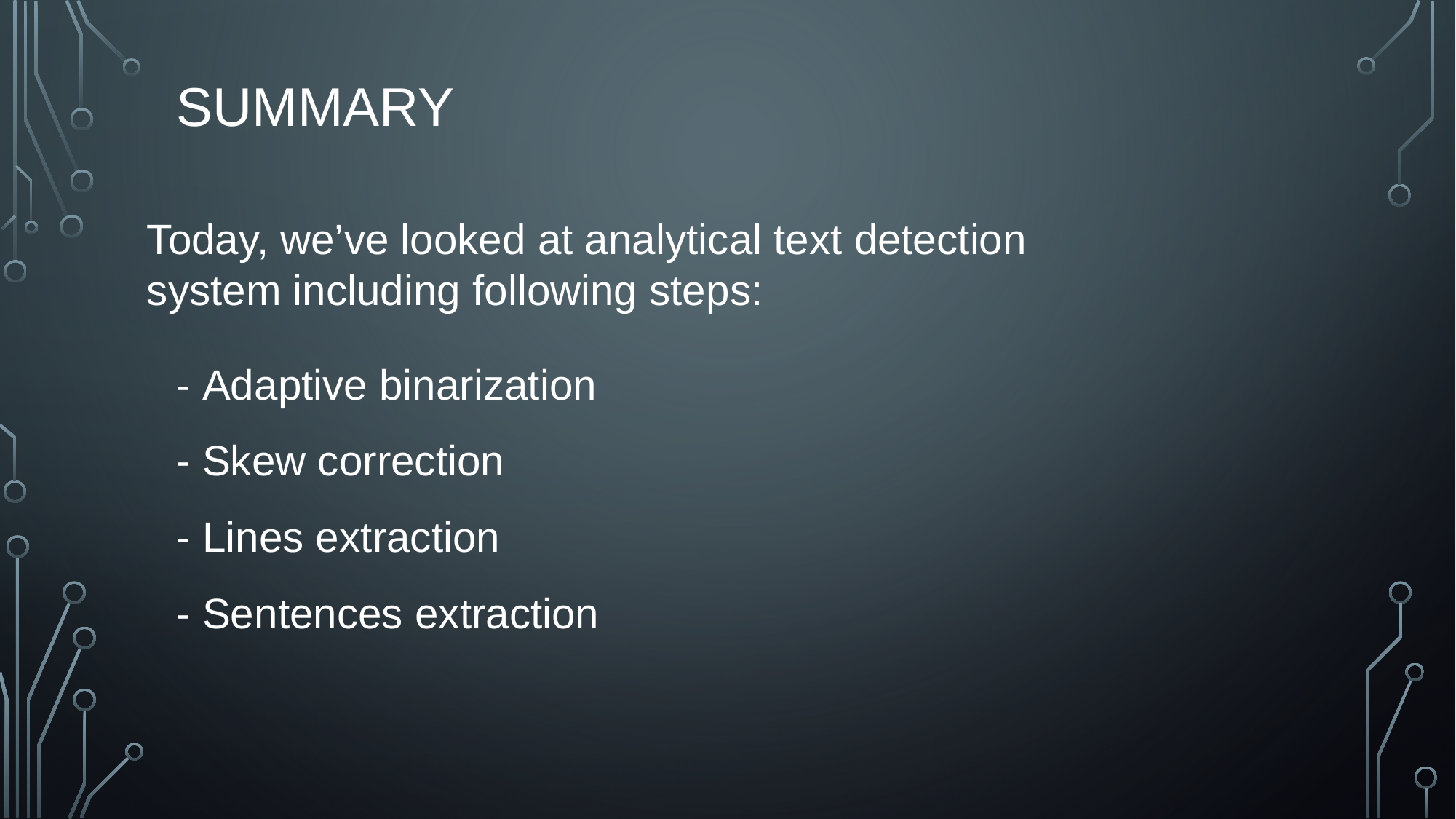

# summary
Today, we’ve looked at analytical text detection system including following steps:
- Adaptive binarization
- Skew correction
- Lines extraction
- Sentences extraction